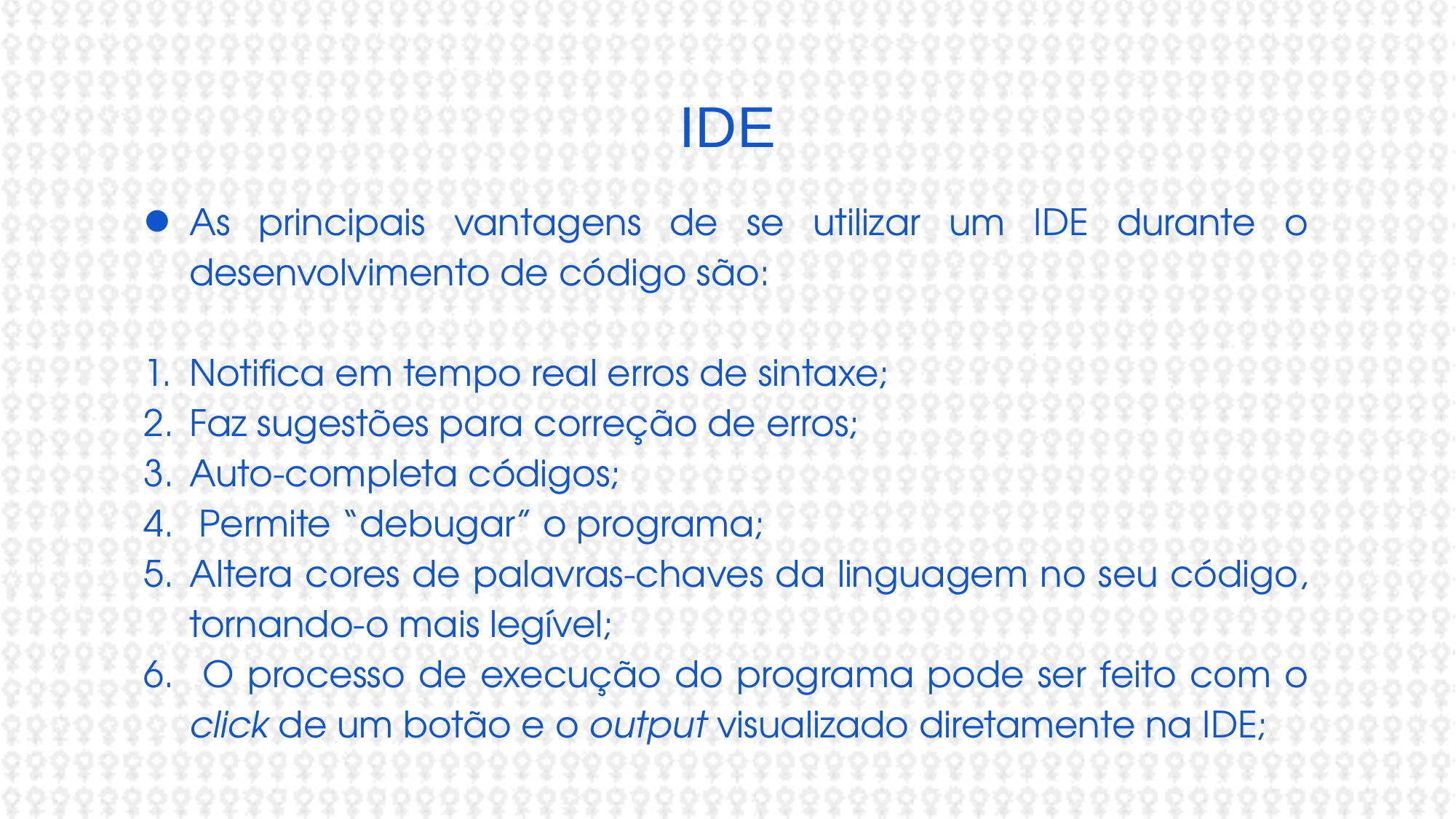

# IDE
As principais vantagens de se utilizar um IDE durante o desenvolvimento de código são:

Notifica em tempo real erros de sintaxe;
Faz sugestões para correção de erros;
Auto-completa códigos;
 Permite “debugar” o programa;
Altera cores de palavras-chaves da linguagem no seu código, tornando-o mais legível;
 O processo de execução do programa pode ser feito com o click de um botão e o output visualizado diretamente na IDE;